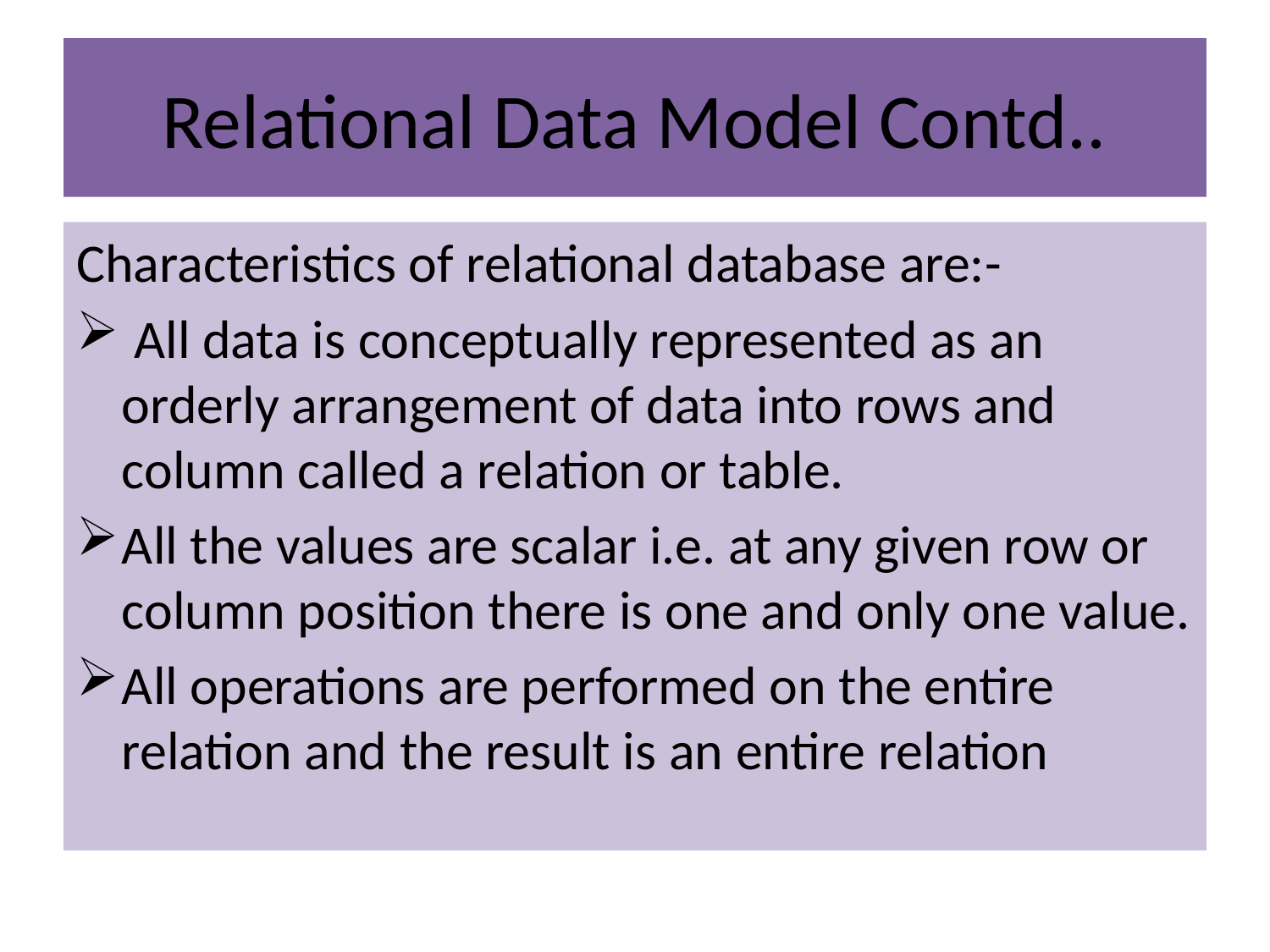

# Relational Data Model Contd..
Characteristics of relational database are:-
 All data is conceptually represented as an orderly arrangement of data into rows and column called a relation or table.
All the values are scalar i.e. at any given row or column position there is one and only one value.
All operations are performed on the entire relation and the result is an entire relation